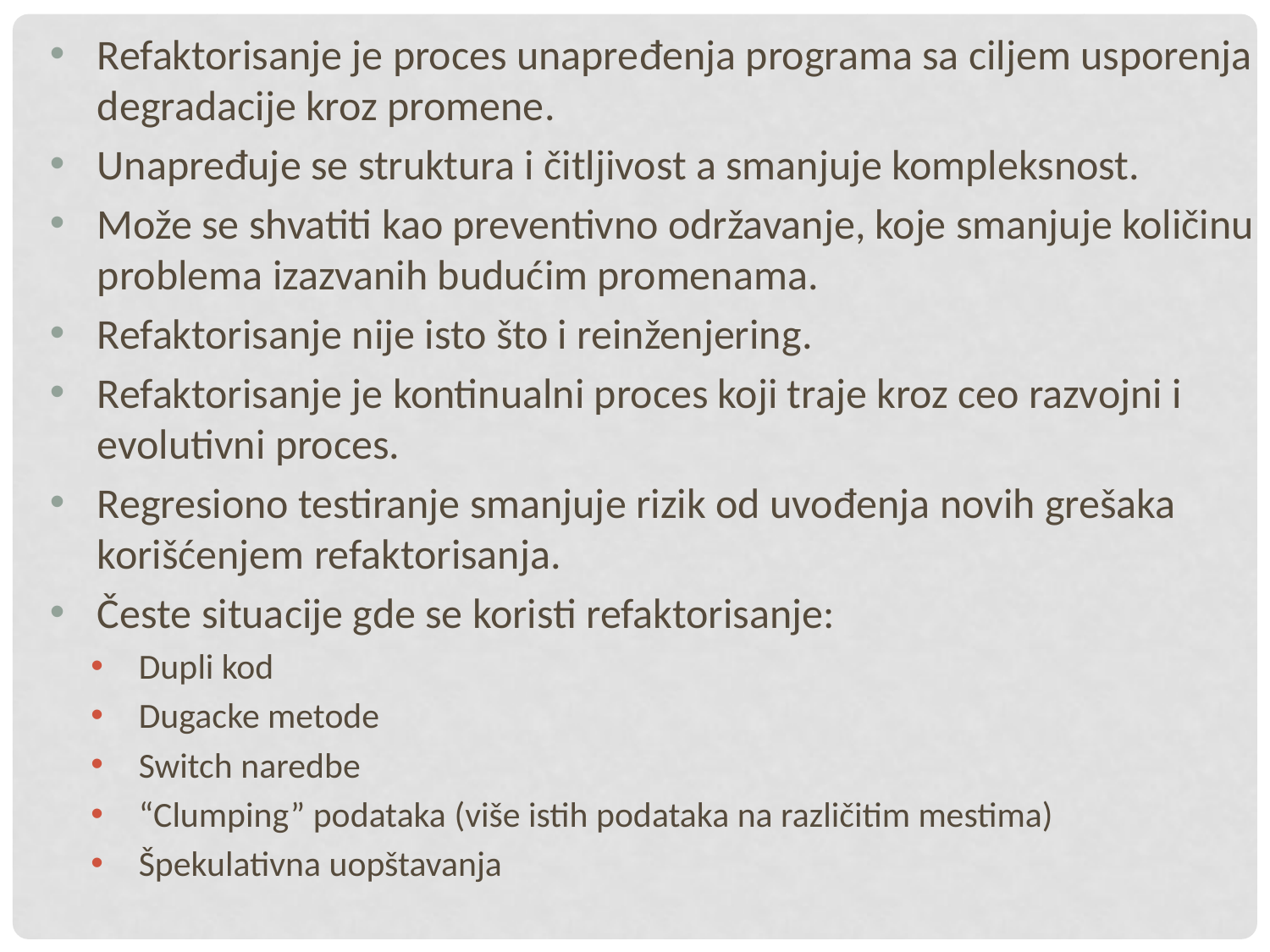

Refaktorisanje je proces unapređenja programa sa ciljem usporenja degradacije kroz promene.
Unapređuje se struktura i čitljivost a smanjuje kompleksnost.
Može se shvatiti kao preventivno održavanje, koje smanjuje količinu problema izazvanih budućim promenama.
Refaktorisanje nije isto što i reinženjering.
Refaktorisanje je kontinualni proces koji traje kroz ceo razvojni i evolutivni proces.
Regresiono testiranje smanjuje rizik od uvođenja novih grešaka korišćenjem refaktorisanja.
Česte situacije gde se koristi refaktorisanje:
Dupli kod
Dugacke metode
Switch naredbe
“Clumping” podataka (više istih podataka na različitim mestima)
Špekulativna uopštavanja